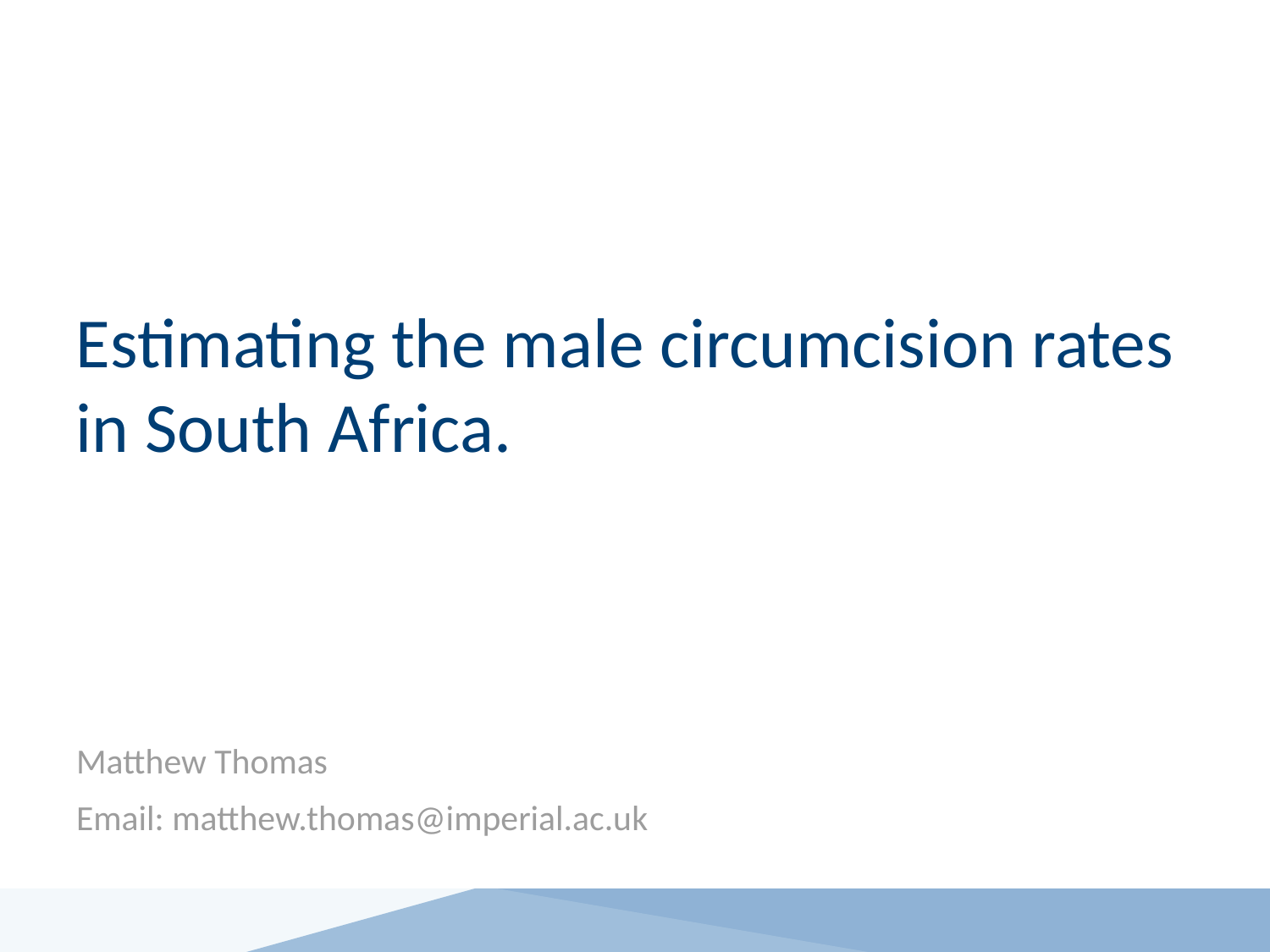

# Estimating the male circumcision rates in South Africa.
Matthew Thomas
Email: matthew.thomas@imperial.ac.uk